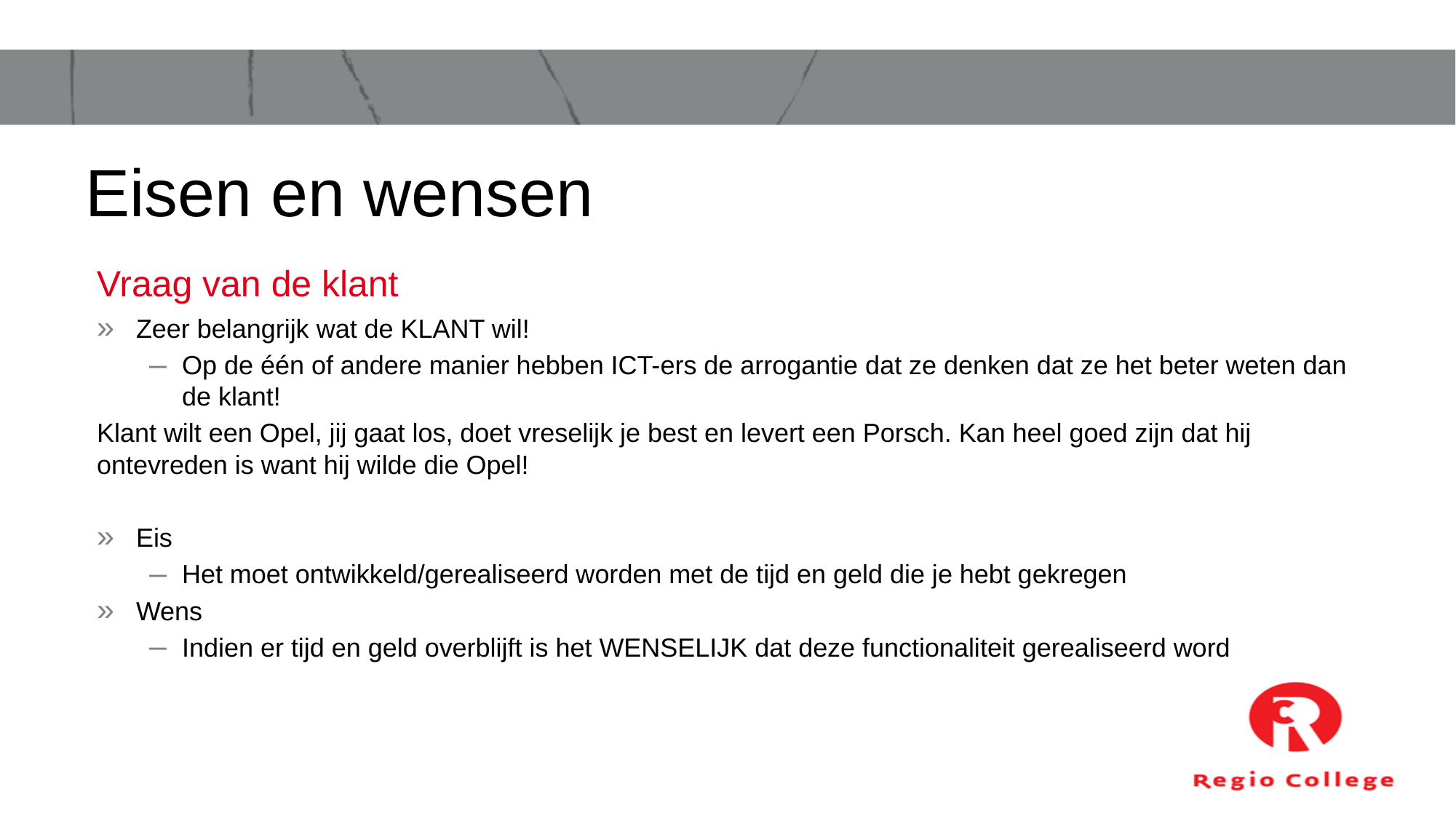

# Eisen en wensen
Vraag van de klant
Zeer belangrijk wat de KLANT wil!
Op de één of andere manier hebben ICT-ers de arrogantie dat ze denken dat ze het beter weten dan de klant!
Klant wilt een Opel, jij gaat los, doet vreselijk je best en levert een Porsch. Kan heel goed zijn dat hij ontevreden is want hij wilde die Opel!

Eis
Het moet ontwikkeld/gerealiseerd worden met de tijd en geld die je hebt gekregen
Wens
Indien er tijd en geld overblijft is het WENSELIJK dat deze functionaliteit gerealiseerd word